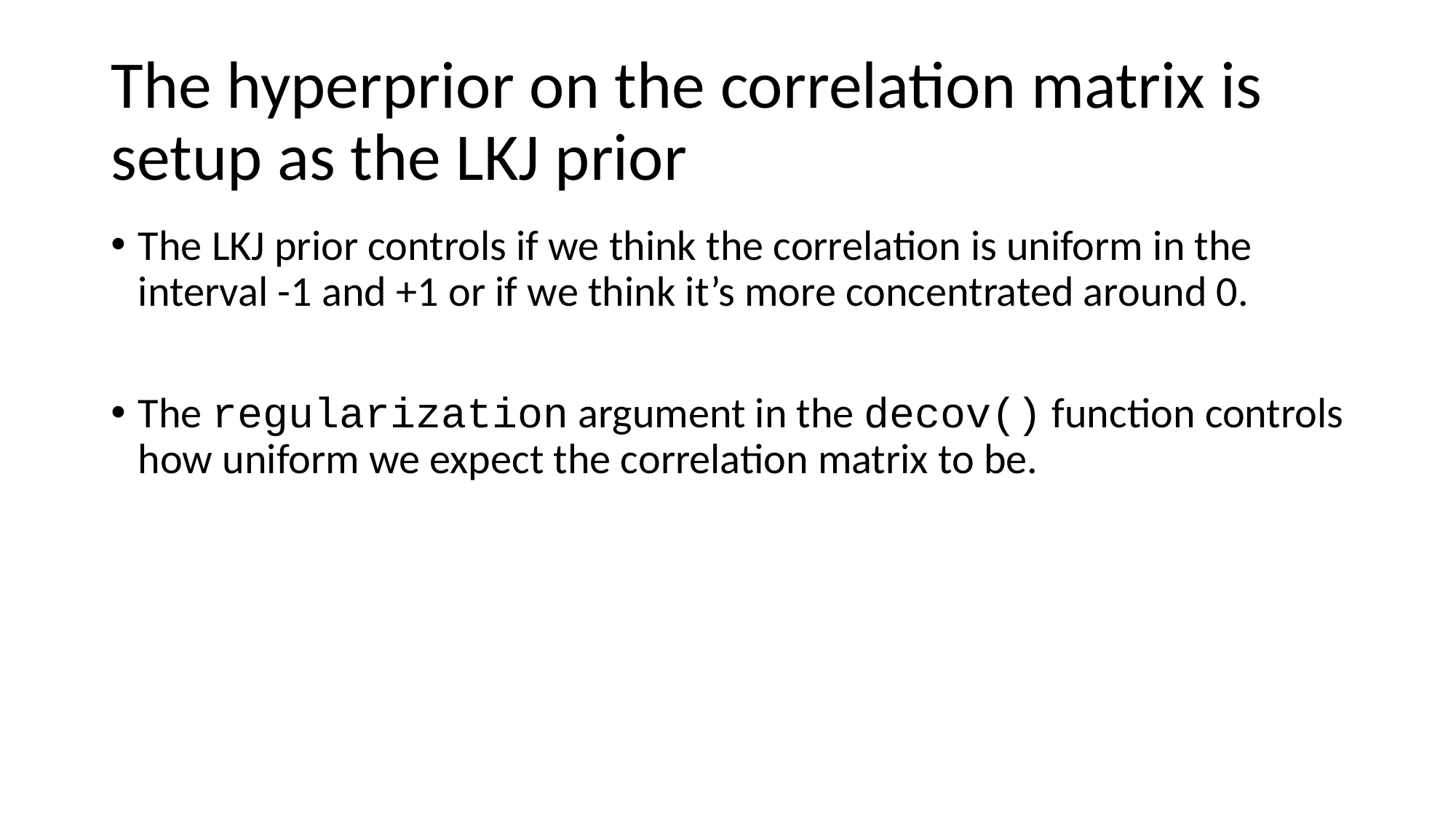

# The hyperprior on the correlation matrix is setup as the LKJ prior
The LKJ prior controls if we think the correlation is uniform in the interval -1 and +1 or if we think it’s more concentrated around 0.

The regularization argument in the decov() function controls how uniform we expect the correlation matrix to be.